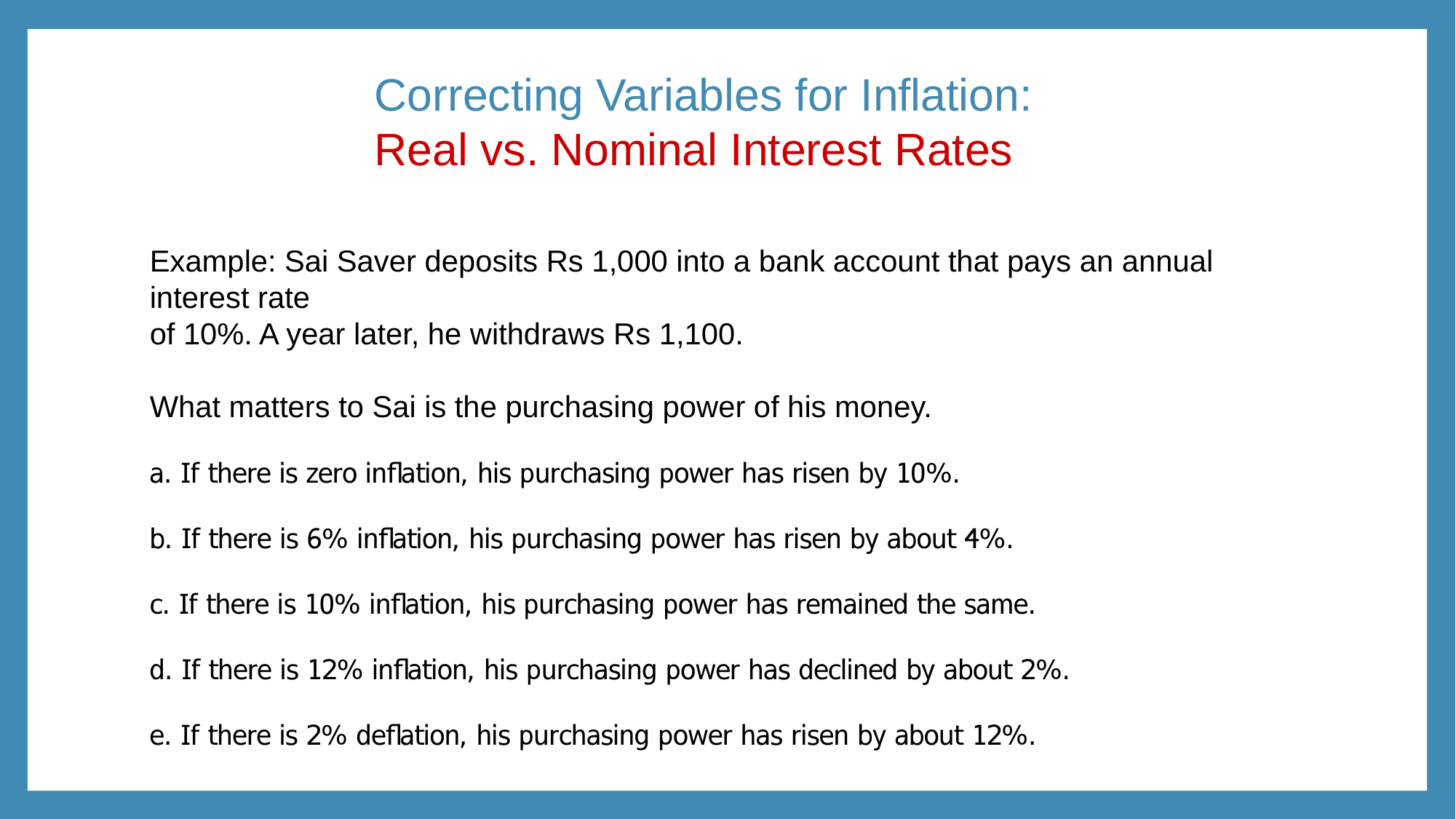

Correcting Variables for Inflation:
Real vs. Nominal Interest Rates
Example: Sai Saver deposits Rs 1,000 into a bank account that pays an annual interest rate
of 10%. A year later, he withdraws Rs 1,100.

What matters to Sai is the purchasing power of his money.

a. If there is zero inflation, his purchasing power has risen by 10%.

b. If there is 6% inflation, his purchasing power has risen by about 4%.

c. If there is 10% inflation, his purchasing power has remained the same.

d. If there is 12% inflation, his purchasing power has declined by about 2%.

e. If there is 2% deflation, his purchasing power has risen by about 12%.